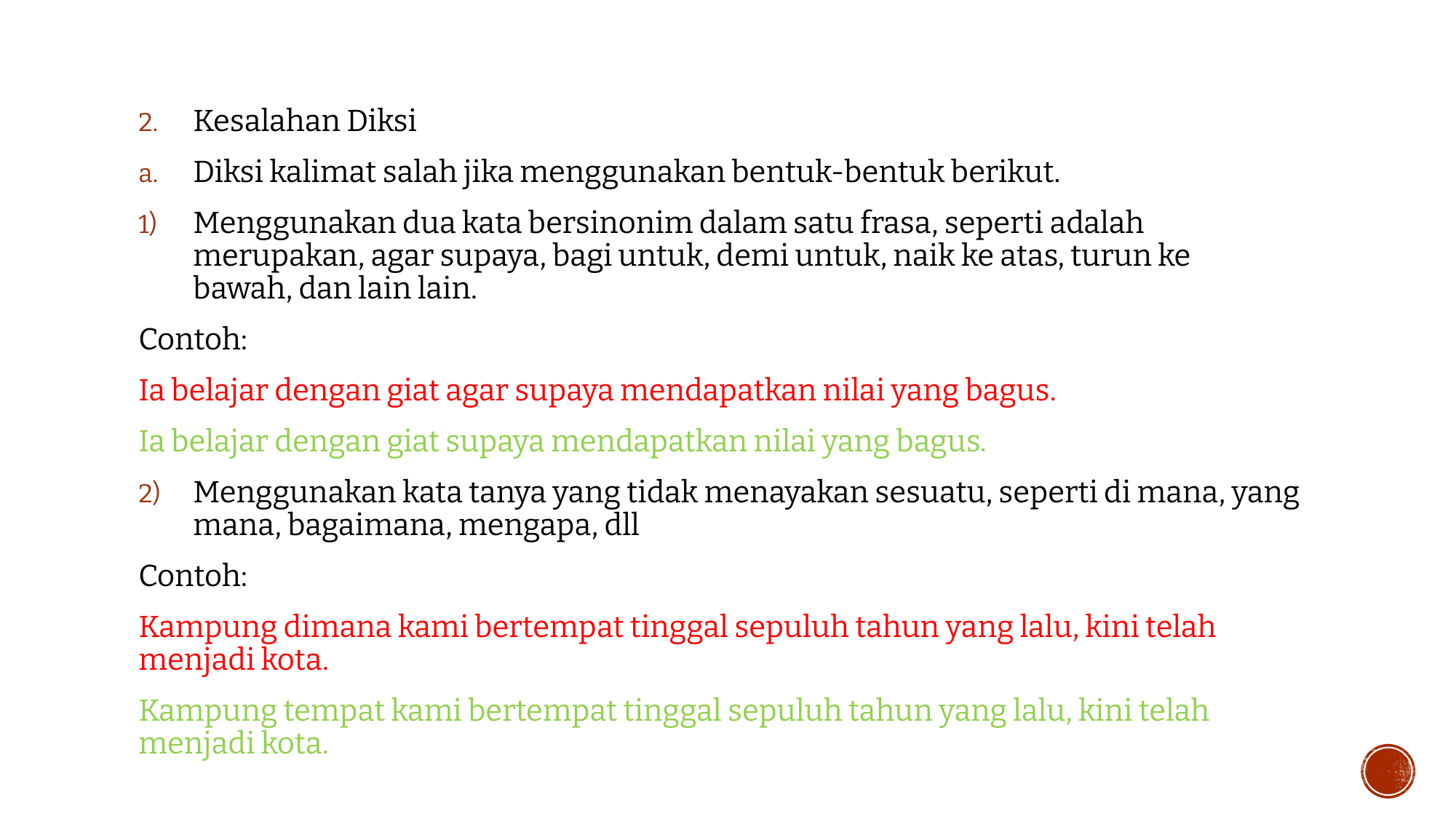

Kesalahan Diksi
Diksi kalimat salah jika menggunakan bentuk-bentuk berikut.
Menggunakan dua kata bersinonim dalam satu frasa, seperti adalah merupakan, agar supaya, bagi untuk, demi untuk, naik ke atas, turun ke 	bawah, dan lain lain.
Contoh:
Ia belajar dengan giat agar supaya mendapatkan nilai yang bagus.
Ia belajar dengan giat supaya mendapatkan nilai yang bagus.
Menggunakan kata tanya yang tidak menayakan sesuatu, seperti di mana, yang mana, bagaimana, mengapa, dll
Contoh:
Kampung dimana kami bertempat tinggal sepuluh tahun yang lalu, kini telah menjadi kota.
Kampung tempat kami bertempat tinggal sepuluh tahun yang lalu, kini telah menjadi kota.